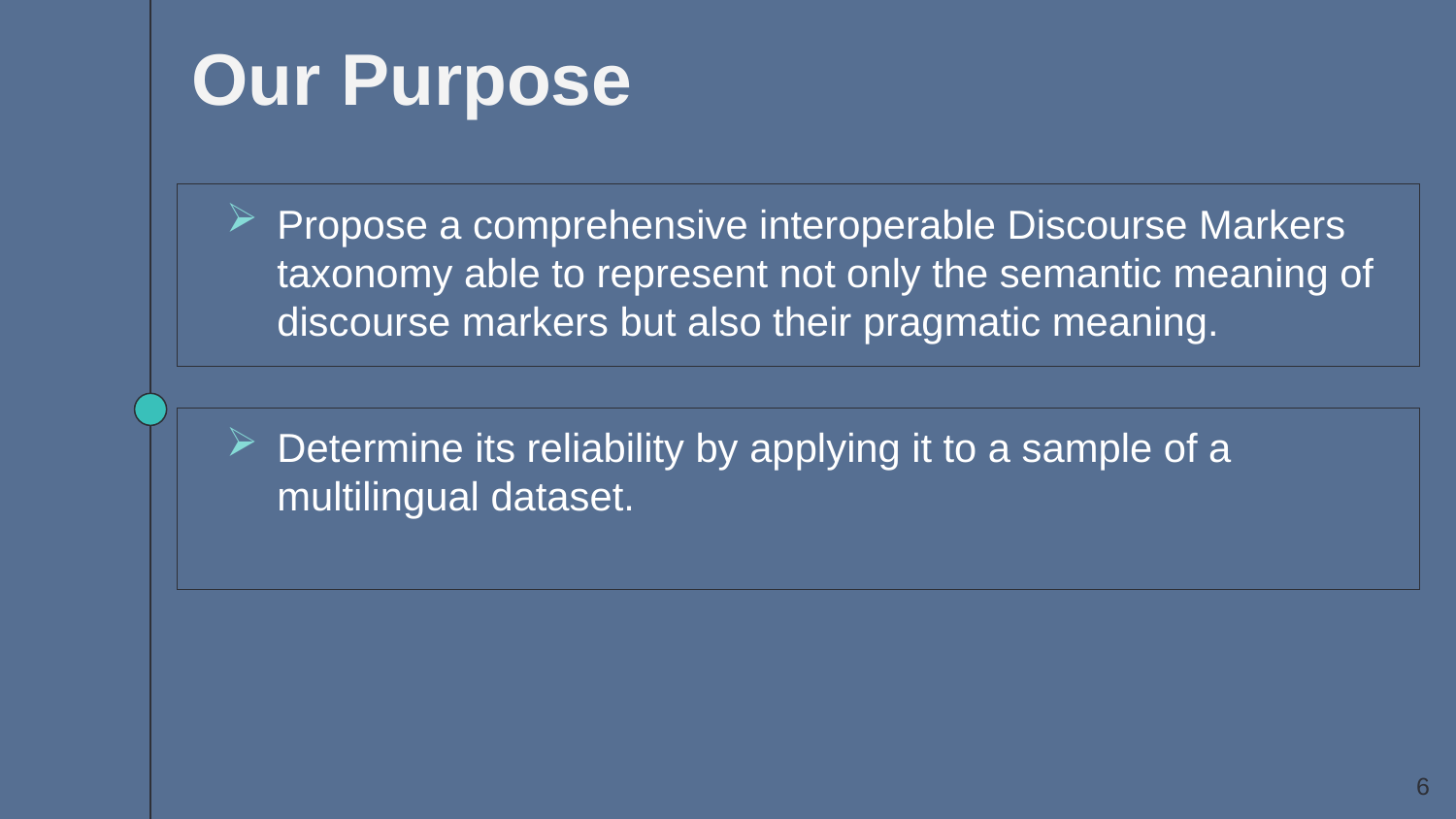

Our Purpose
Propose a comprehensive interoperable Discourse Markers taxonomy able to represent not only the semantic meaning of discourse markers but also their pragmatic meaning.
Determine its reliability by applying it to a sample of a multilingual dataset.
6